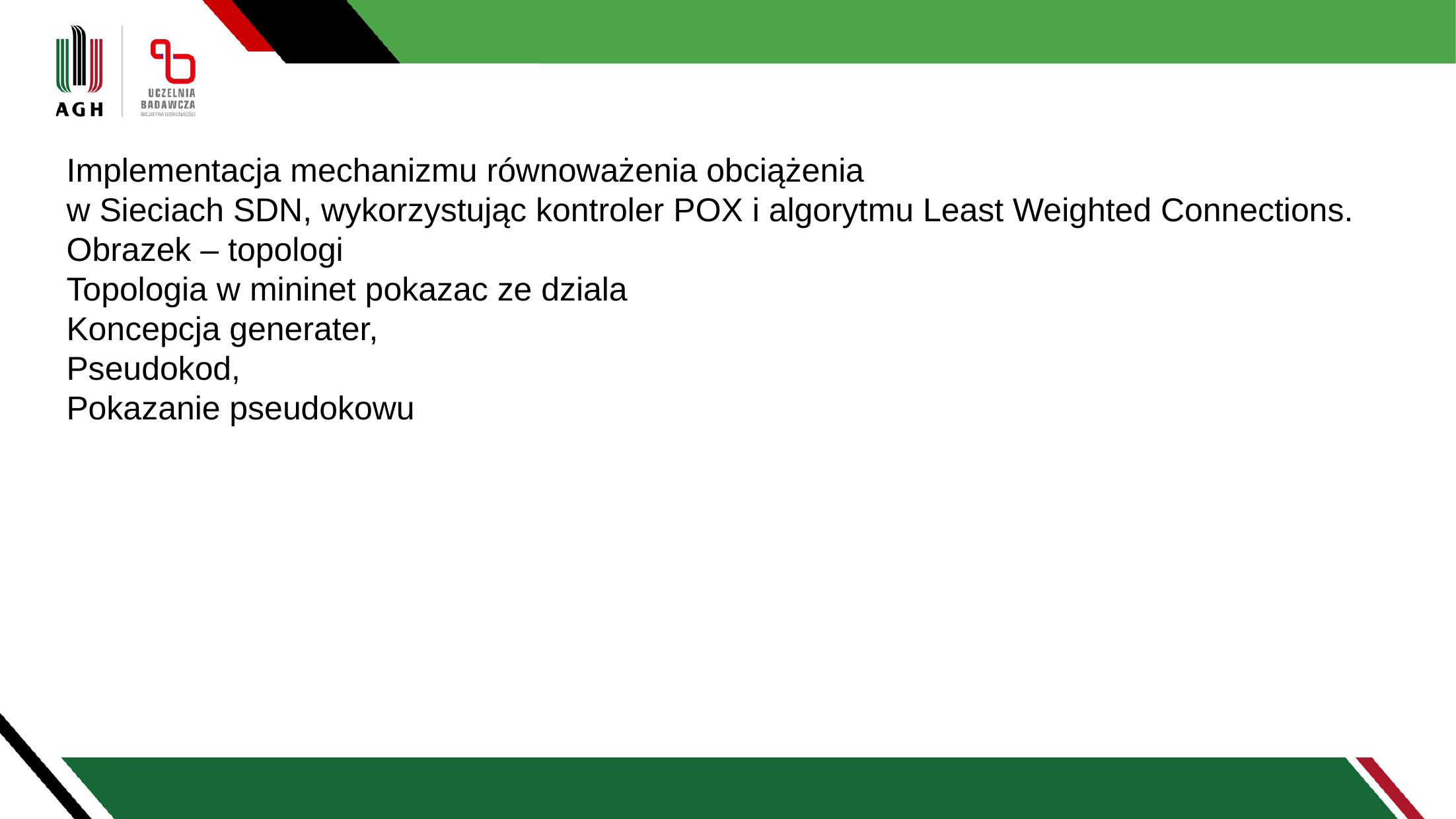

Implementacja mechanizmu równoważenia obciążenia
w Sieciach SDN, wykorzystując kontroler POX i algorytmu Least Weighted Connections.
Obrazek – topologi
Topologia w mininet pokazac ze dziala
Koncepcja generater,
Pseudokod,
Pokazanie pseudokowu